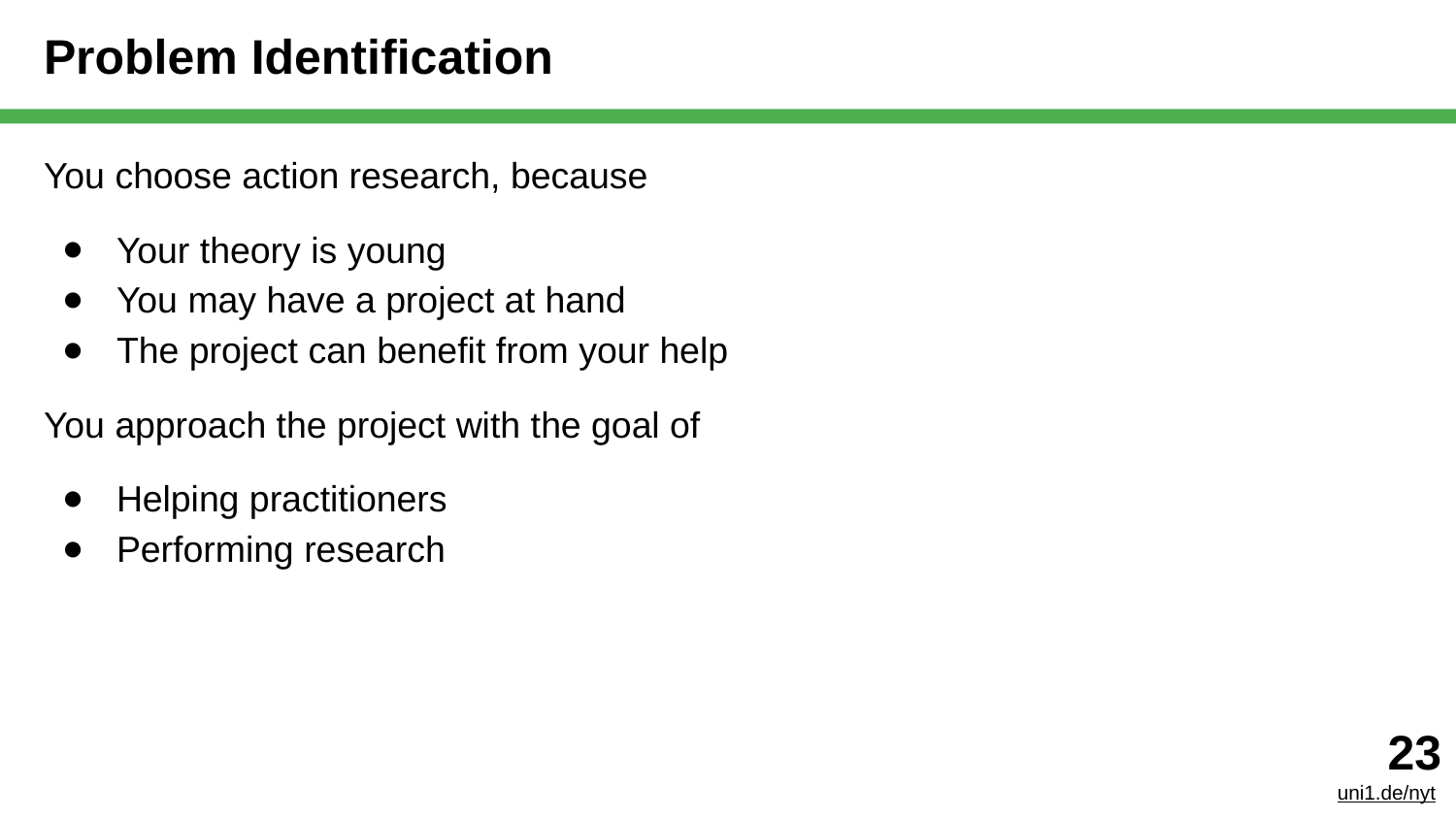

# Problem Identification
You choose action research, because
Your theory is young
You may have a project at hand
The project can benefit from your help
You approach the project with the goal of
Helping practitioners
Performing research
23
uni1.de/nyt